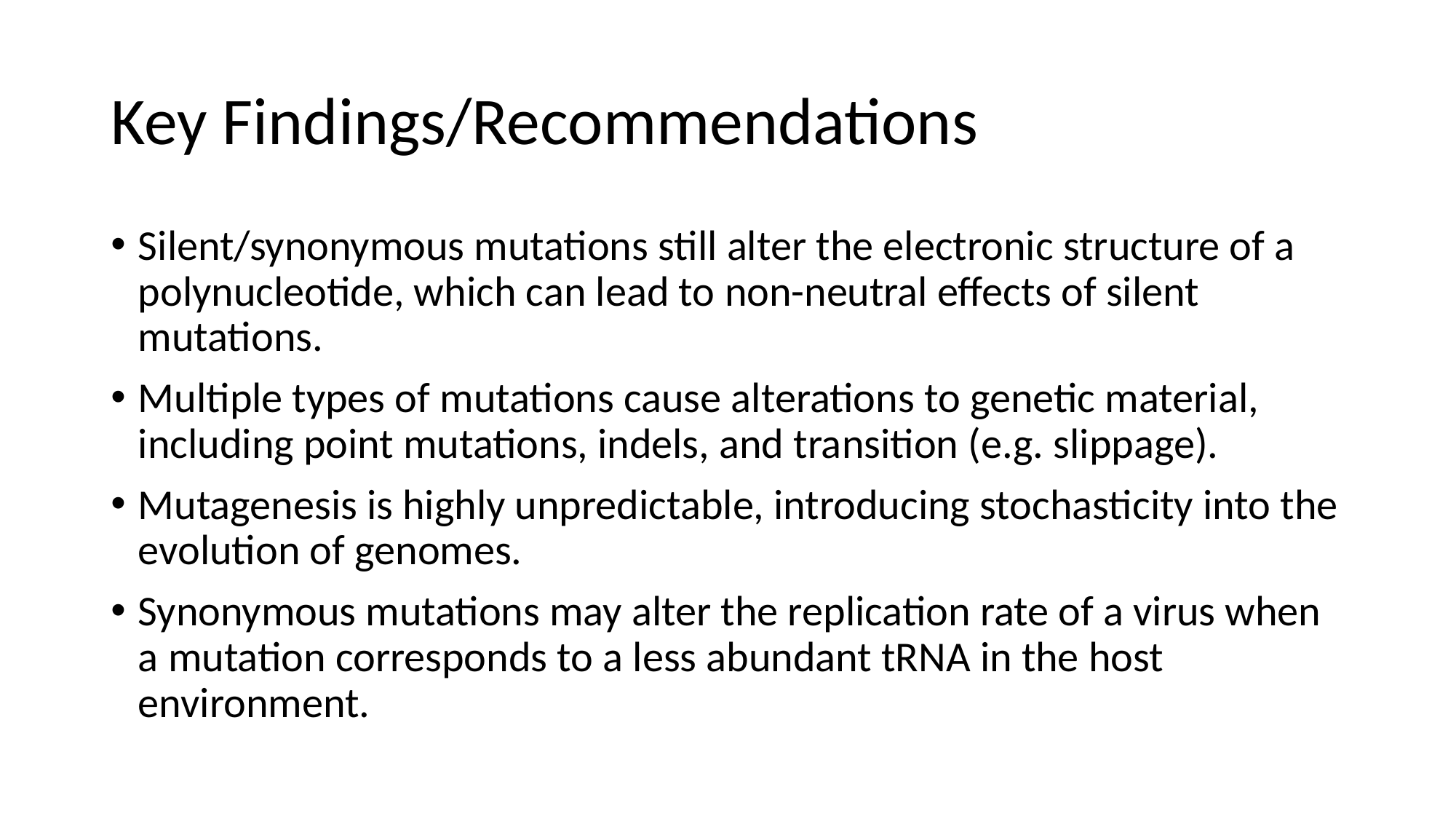

# Key Findings/Recommendations
Silent/synonymous mutations still alter the electronic structure of a polynucleotide, which can lead to non-neutral effects of silent mutations.
Multiple types of mutations cause alterations to genetic material, including point mutations, indels, and transition (e.g. slippage).
Mutagenesis is highly unpredictable, introducing stochasticity into the evolution of genomes.
Synonymous mutations may alter the replication rate of a virus when a mutation corresponds to a less abundant tRNA in the host environment.